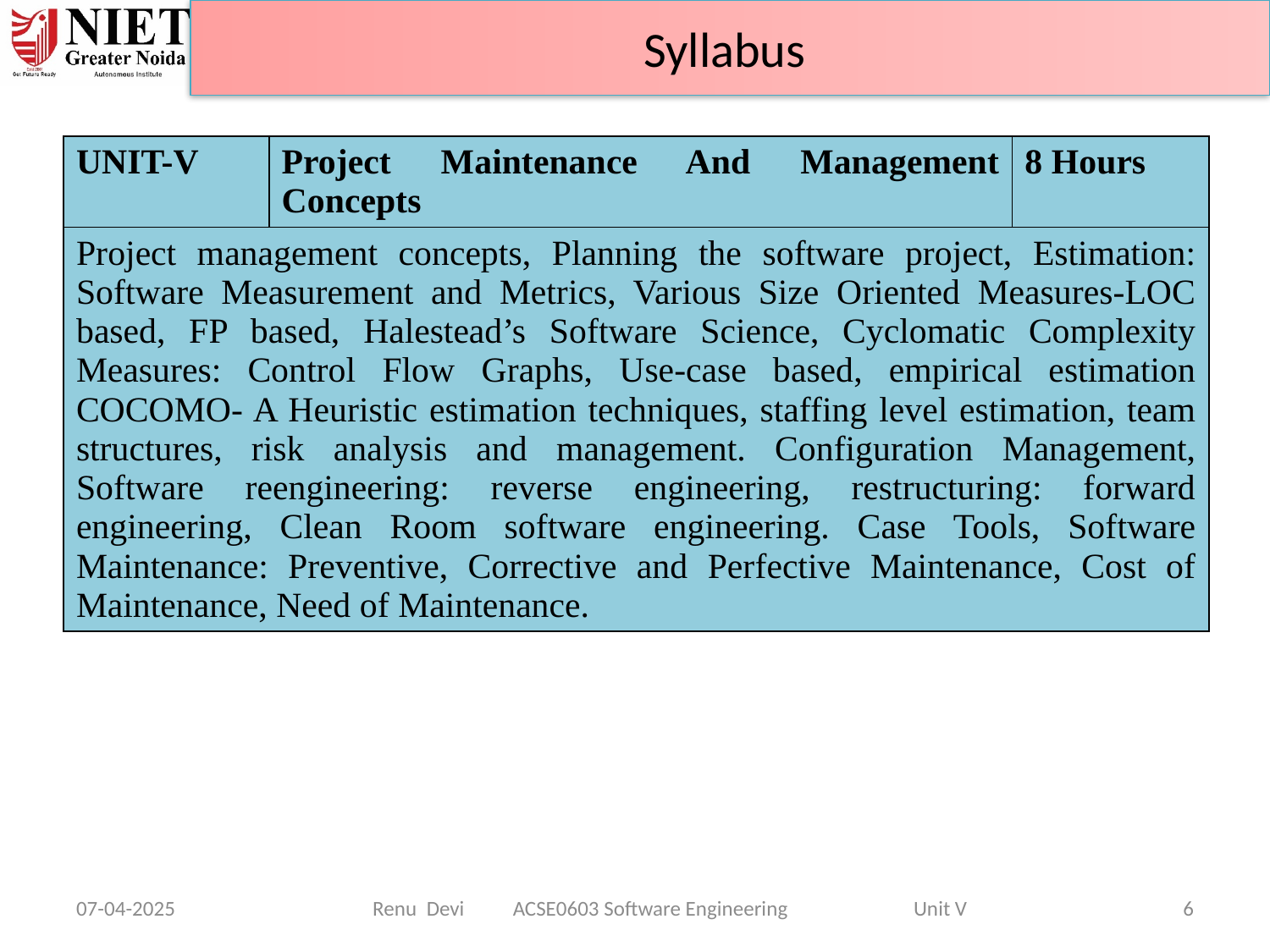

Syllabus
| UNIT-V | Project Maintenance And Management Concepts | 8 Hours |
| --- | --- | --- |
| Project management concepts, Planning the software project, Estimation: Software Measurement and Metrics, Various Size Oriented Measures-LOC based, FP based, Halestead’s Software Science, Cyclomatic Complexity Measures: Control Flow Graphs, Use-case based, empirical estimation COCOMO- A Heuristic estimation techniques, staffing level estimation, team structures, risk analysis and management. Configuration Management, Software reengineering: reverse engineering, restructuring: forward engineering, Clean Room software engineering. Case Tools, Software Maintenance: Preventive, Corrective and Perfective Maintenance, Cost of Maintenance, Need of Maintenance. |  |  |
07-04-2025
Renu  Devi          ACSE0603 Software Engineering                          Unit V
6